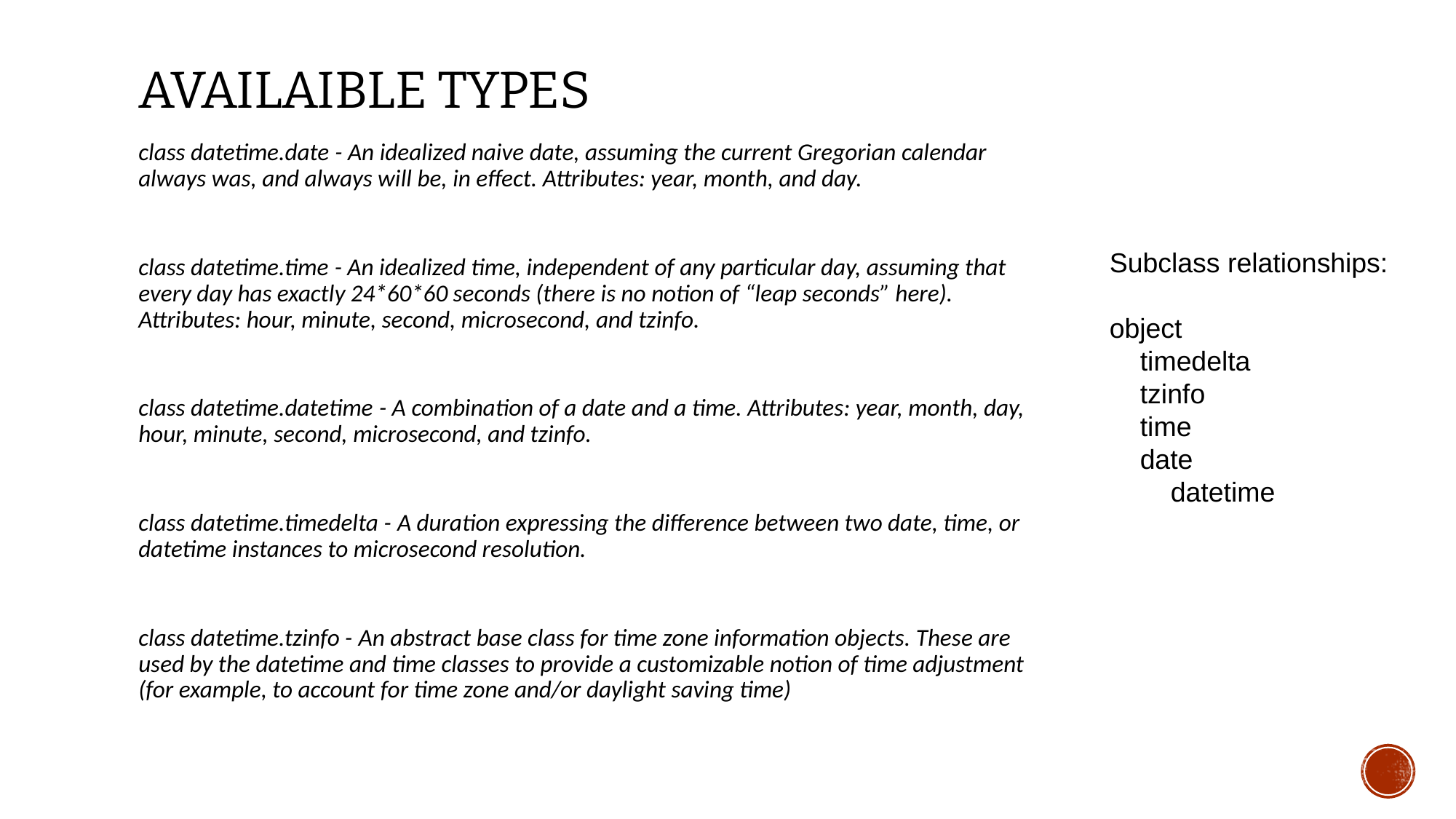

# Availaible types
class datetime.date - An idealized naive date, assuming the current Gregorian calendar always was, and always will be, in effect. Attributes: year, month, and day.

class datetime.time - An idealized time, independent of any particular day, assuming that every day has exactly 24*60*60 seconds (there is no notion of “leap seconds” here). Attributes: hour, minute, second, microsecond, and tzinfo.

class datetime.datetime - A combination of a date and a time. Attributes: year, month, day, hour, minute, second, microsecond, and tzinfo.

class datetime.timedelta - A duration expressing the difference between two date, time, or datetime instances to microsecond resolution.

class datetime.tzinfo - An abstract base class for time zone information objects. These are used by the datetime and time classes to provide a customizable notion of time adjustment (for example, to account for time zone and/or daylight saving time)
Subclass relationships:

object
    timedelta
    tzinfo
    time
    date
        datetime